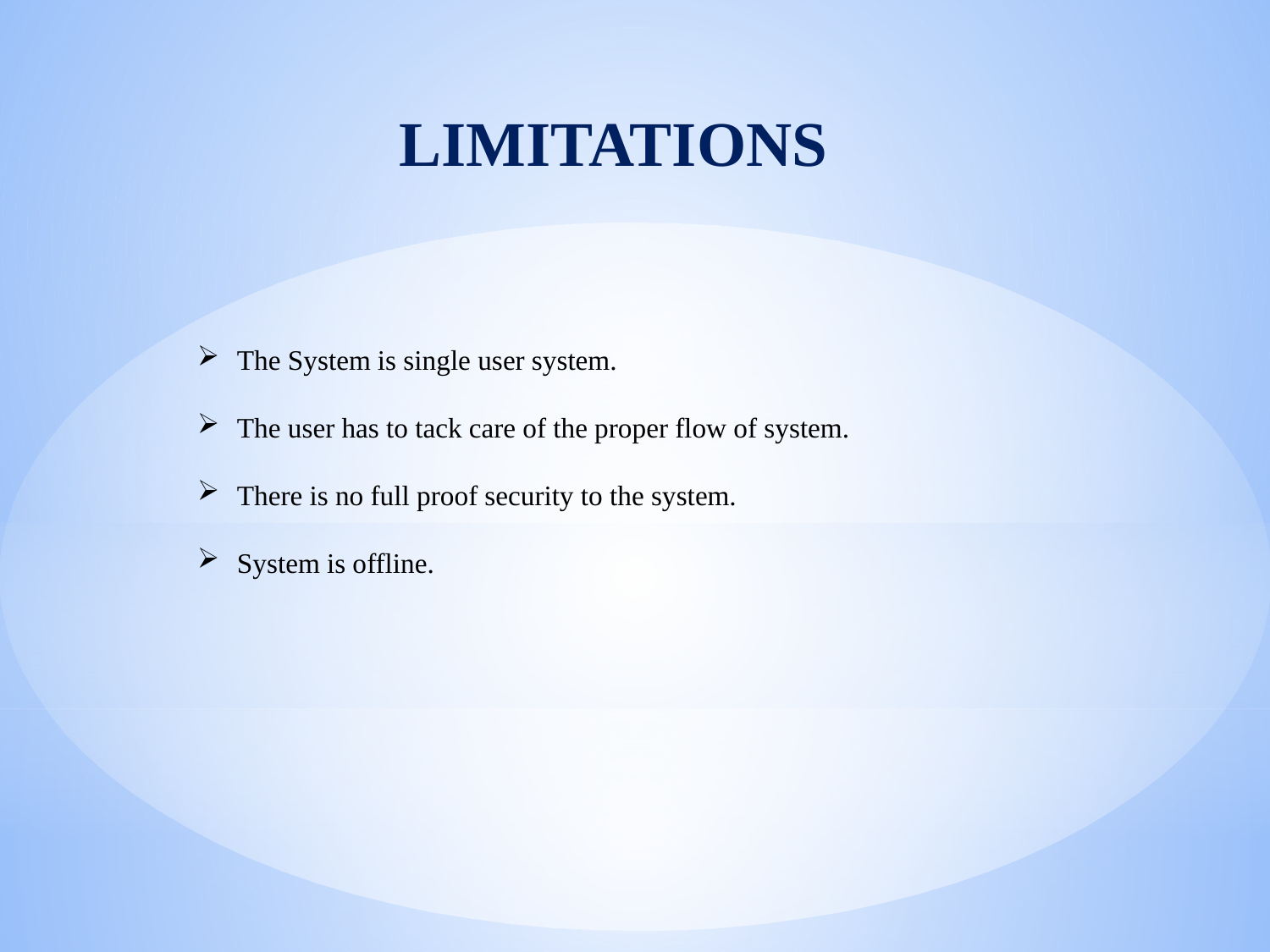

LIMITATIONS
The System is single user system.

The user has to tack care of the proper flow of system.

There is no full proof security to the system.

System is offline.